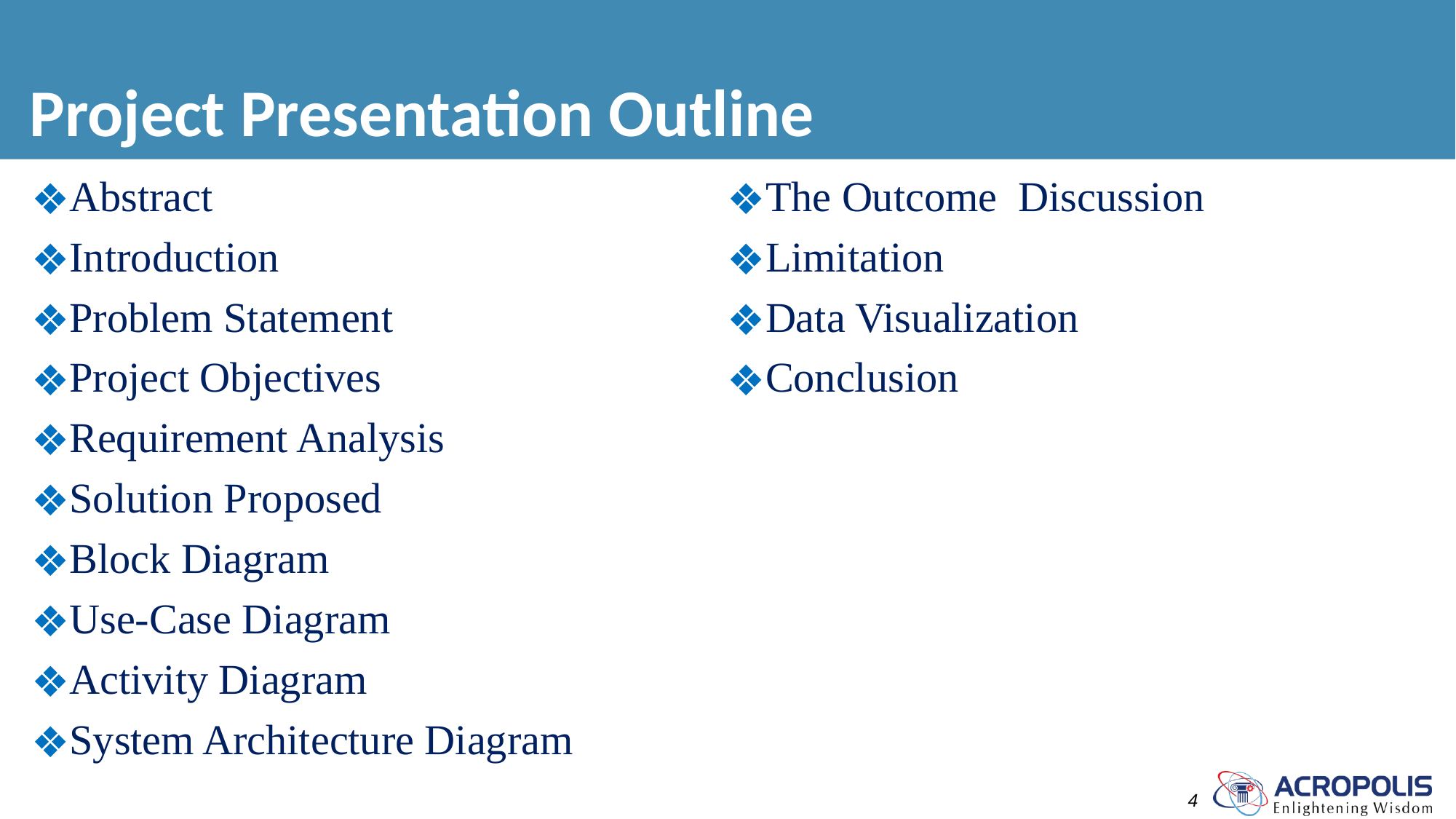

# Project Presentation Outline
Abstract
Introduction
Problem Statement
Project Objectives
Requirement Analysis
Solution Proposed
Block Diagram
Use-Case Diagram
Activity Diagram
System Architecture Diagram
The Outcome  Discussion
Limitation
Data Visualization
Conclusion

4